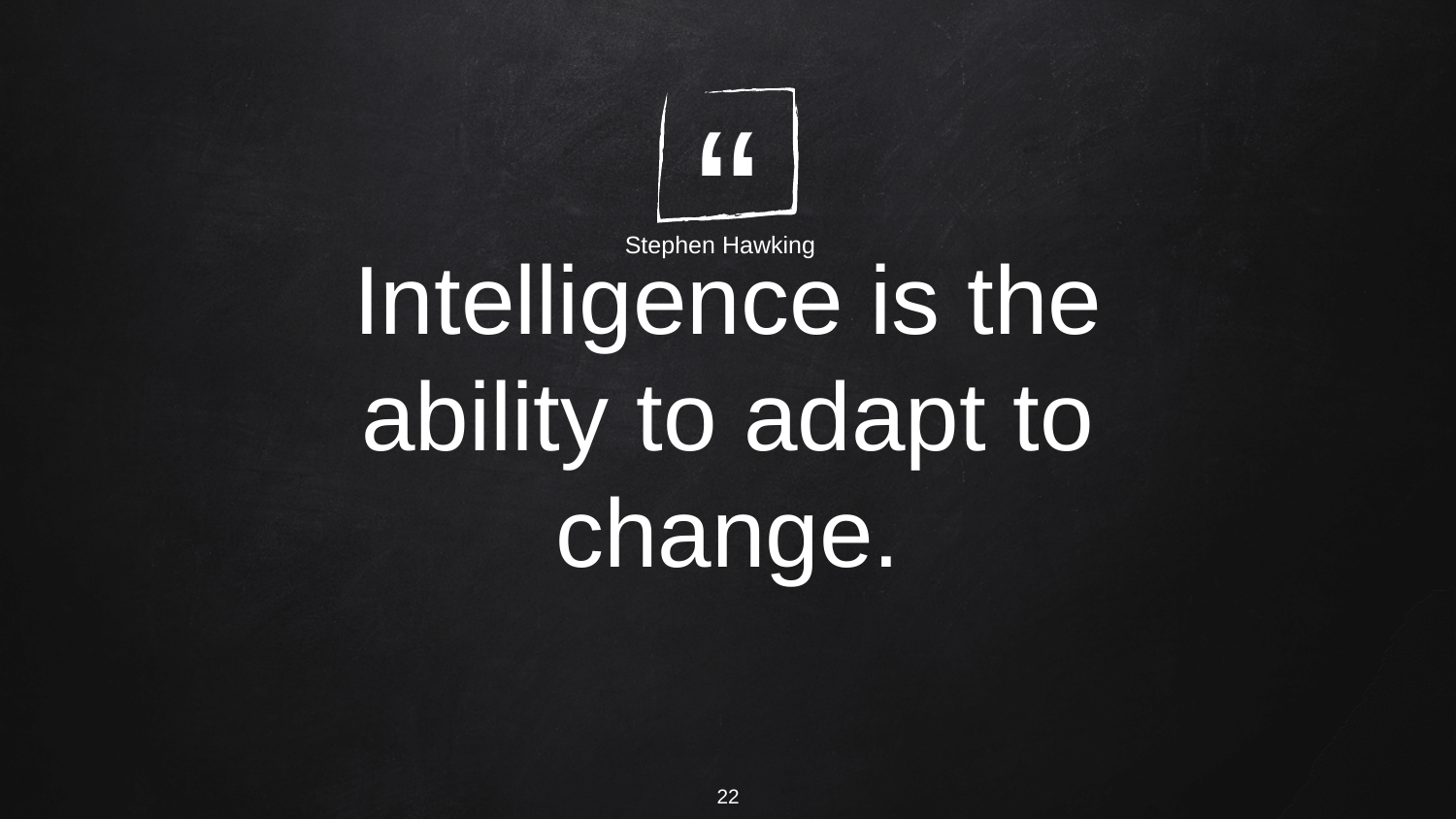

Stephen Hawking
Intelligence is the ability to adapt to change.
22